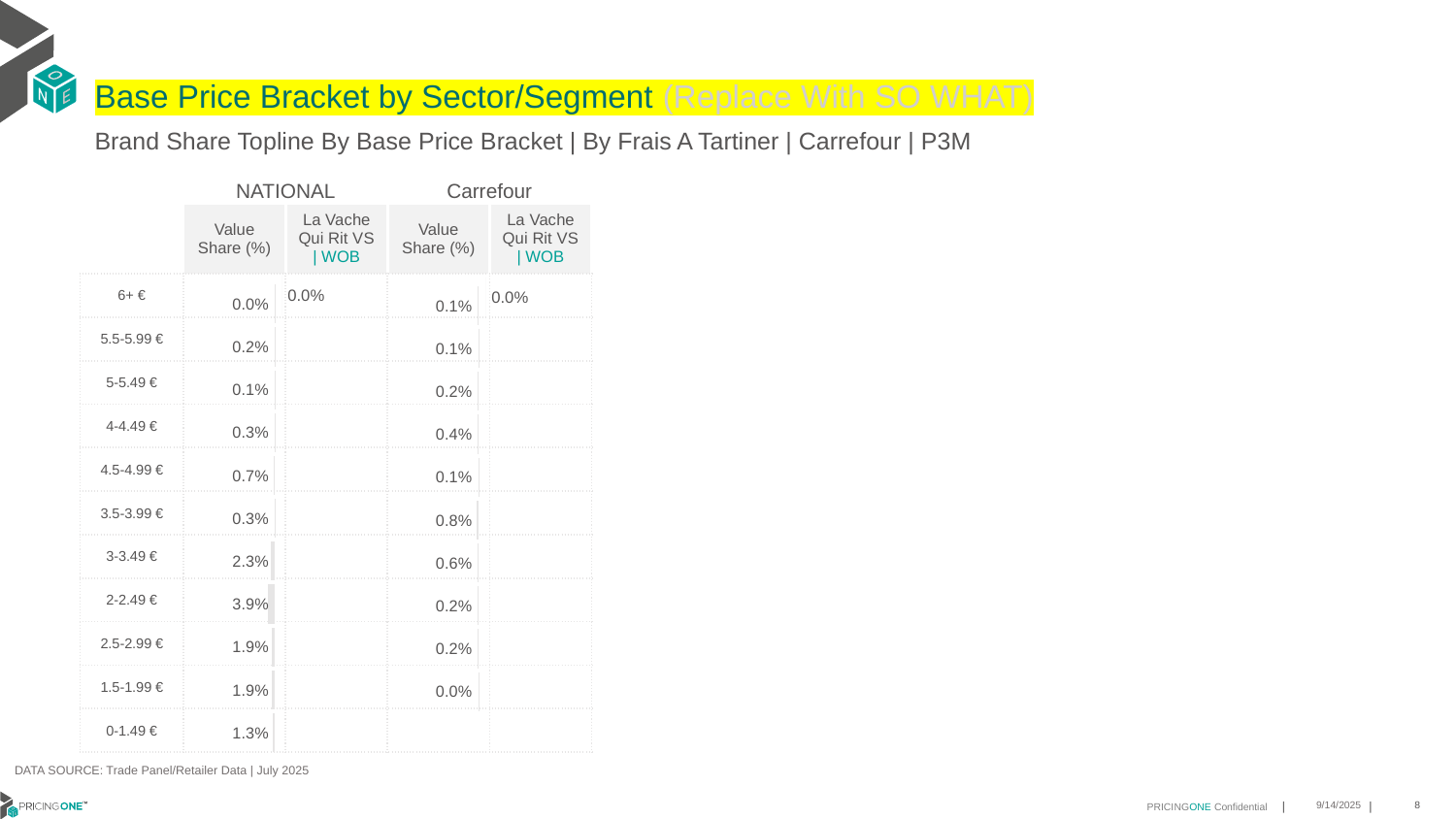

# Base Price Bracket by Sector/Segment (Replace With SO WHAT)
Brand Share Topline By Base Price Bracket | By Frais A Tartiner | Carrefour | P3M
|  | NATIONAL |  | Carrefour |  |
| --- | --- | --- | --- | --- |
|  | Value Share (%) | La Vache Qui Rit VS | WOB | Value Share (%) | La Vache Qui Rit VS | WOB |
| 6+ € |  |  |  |  |
| 5.5-5.99 € |  |  |  |  |
| 5-5.49 € |  |  |  |  |
| 4-4.49 € |  |  |  |  |
| 4.5-4.99 € |  |  |  |  |
| 3.5-3.99 € |  |  |  |  |
| 3-3.49 € |  |  |  |  |
| 2-2.49 € |  |  |  |  |
| 2.5-2.99 € |  |  |  |  |
| 1.5-1.99 € |  |  |  |  |
| 0-1.49 € |  |  |  |  |

### Chart

| Category | Value Share NATIONAL |
|---|---|
| 6+ € | 1.4876835877361912e-07 |
| 5.5-5.99 € | None |
| 5-5.49 € | None |
| 4-4.49 € | None |
| 4.5-4.99 € | None |
| 3.5-3.99 € | None |
| 3-3.49 € | None |
| 2-2.49 € | None |
| 2.5-2.99 € | None |
| 1.5-1.99 € | None |
| 0-1.49 € | None |

### Chart

| Category | Value Share |
|---|---|
| 6+ € | 1.747675748879555e-05 |
| 5.5-5.99 € | 0.0016168042268465347 |
| 5-5.49 € | 0.0009857273792146031 |
| 4-4.49 € | 0.00308344150254371 |
| 4.5-4.99 € | 0.007454826964875372 |
| 3.5-3.99 € | 0.002739684608011621 |
| 3-3.49 € | 0.02322663571670125 |
| 2-2.49 € | 0.038998618831462294 |
| 2.5-2.99 € | 0.018569634938066275 |
| 1.5-1.99 € | 0.018510736315701277 |
| 0-1.49 € | 0.013374985680995731 |

### Chart

| Category | Value Share |
|---|---|
| 6+ € | 8.765991781950135e-07 |
| 5.5-5.99 € | None |
| 5-5.49 € | None |
| 4-4.49 € | None |
| 4.5-4.99 € | None |
| 3.5-3.99 € | None |
| 3-3.49 € | None |
| 2-2.49 € | None |
| 2.5-2.99 € | None |
| 1.5-1.99 € | None |
| 0-1.49 € | None |

### Chart

| Category | Value Share |
|---|---|
| 6+ € | 0.0014787050287861047 |
| 5.5-5.99 € | 0.0005640962497445587 |
| 5-5.49 € | 0.0021897928943080225 |
| 4-4.49 € | 0.0038510096173754497 |
| 4.5-4.99 € | 0.0007760242824367225 |
| 3.5-3.99 € | 0.007687804340394887 |
| 3-3.49 € | 0.006026673404257793 |
| 2-2.49 € | 0.002268335118373482 |
| 2.5-2.99 € | 0.0020902843444694235 |
| 1.5-1.99 € | 0.0004112067825068748 |
| 0-1.49 € | None |
DATA SOURCE: Trade Panel/Retailer Data | July 2025

9/14/2025
8